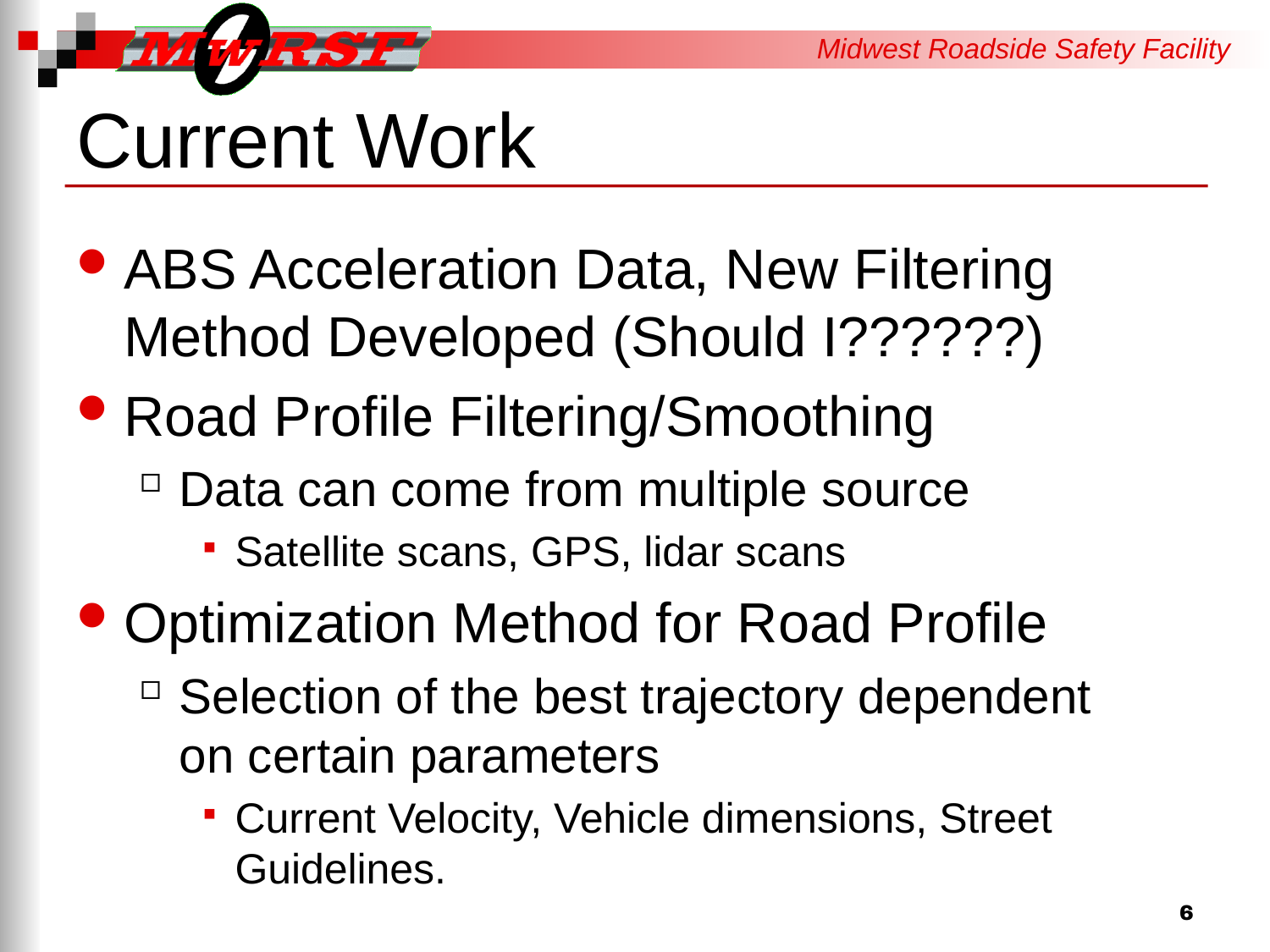

# Current Work
ABS Acceleration Data, New Filtering Method Developed (Should I??????)
Road Profile Filtering/Smoothing
Data can come from multiple source
Satellite scans, GPS, lidar scans
Optimization Method for Road Profile
Selection of the best trajectory dependent on certain parameters
Current Velocity, Vehicle dimensions, Street Guidelines.
6